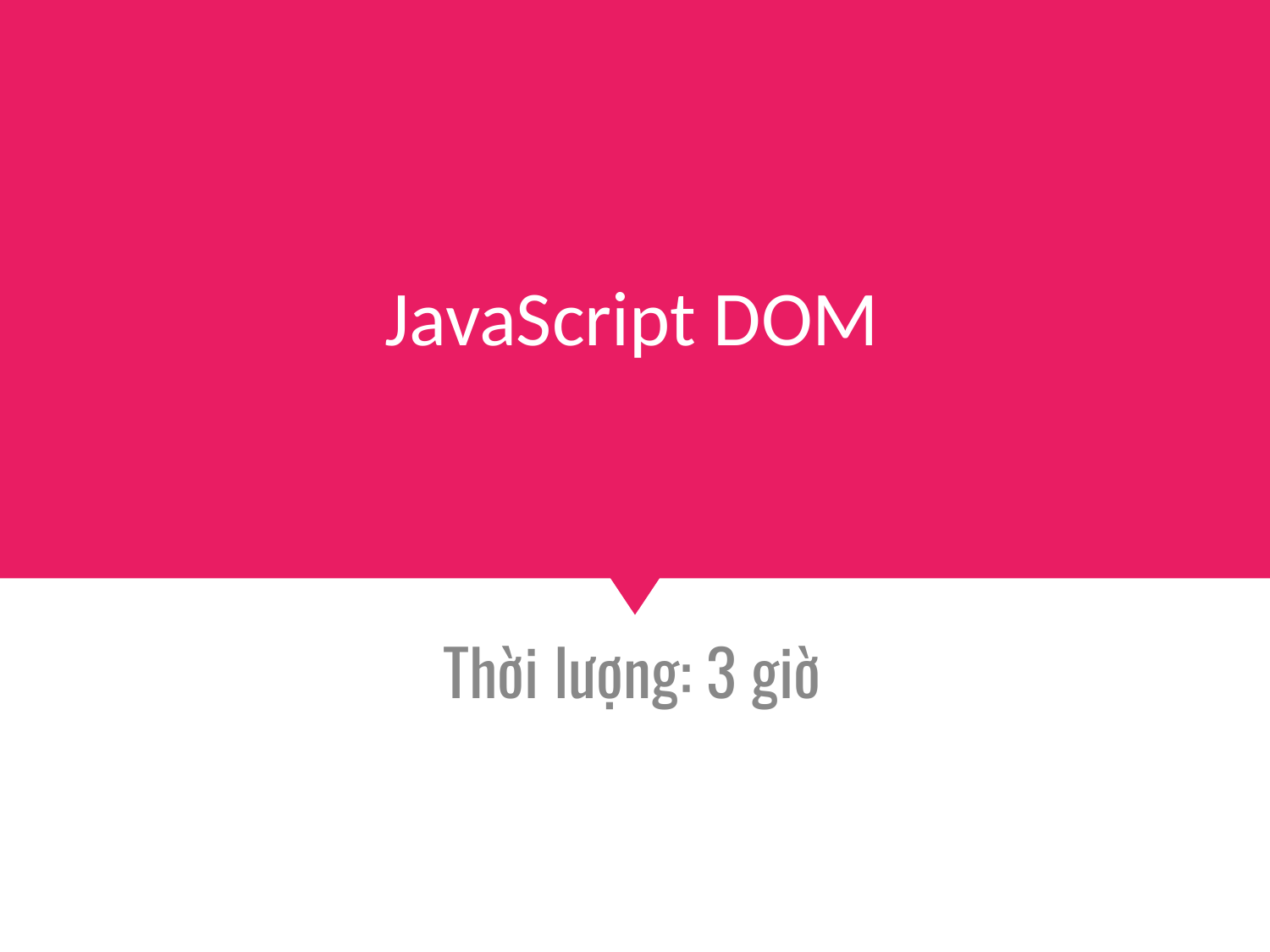

# JavaScript DOM
Thời lượng: 3 giờ